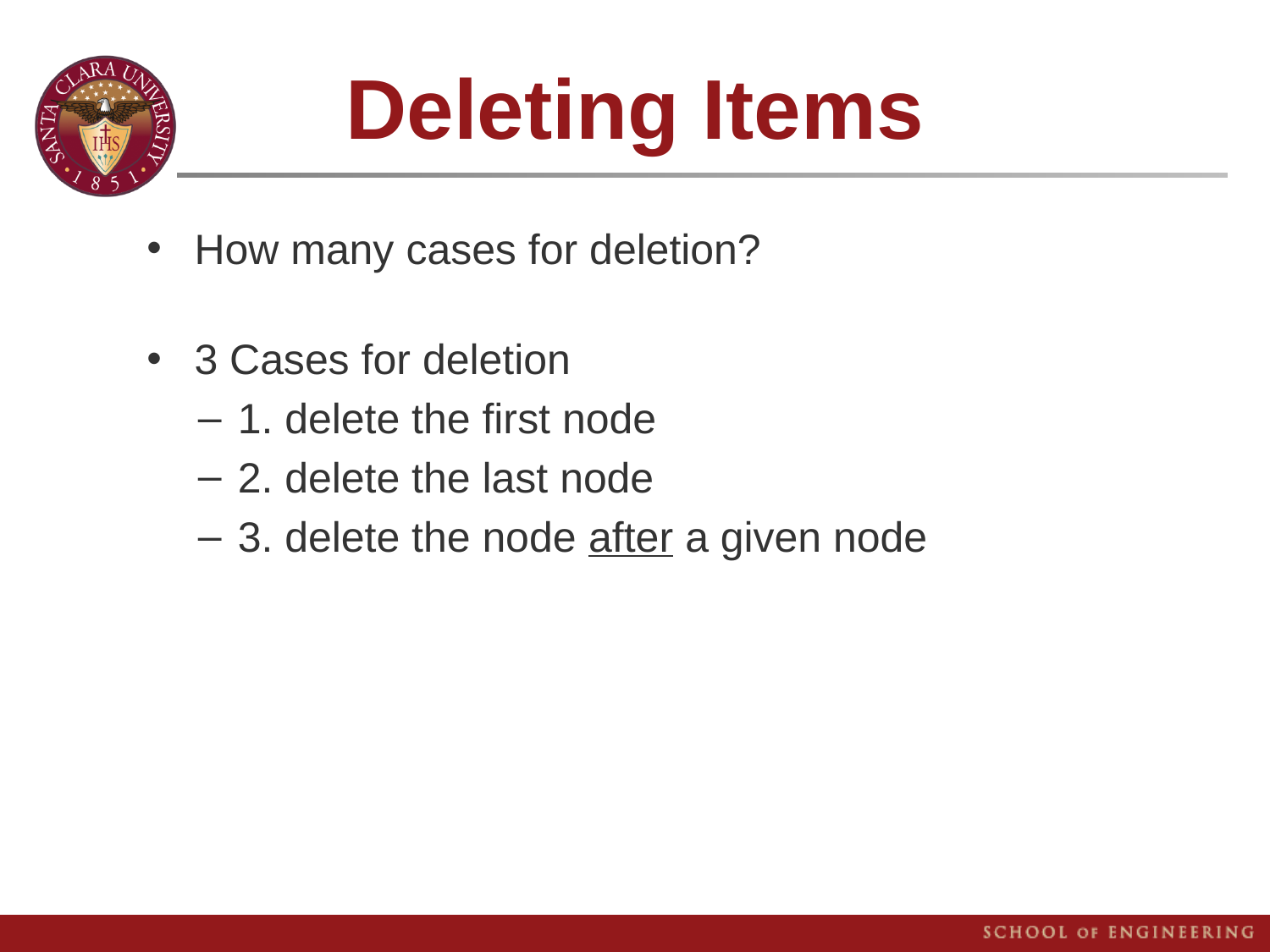

# Deleting Items
How many cases for deletion?
3 Cases for deletion
1. delete the first node
2. delete the last node
3. delete the node after a given node